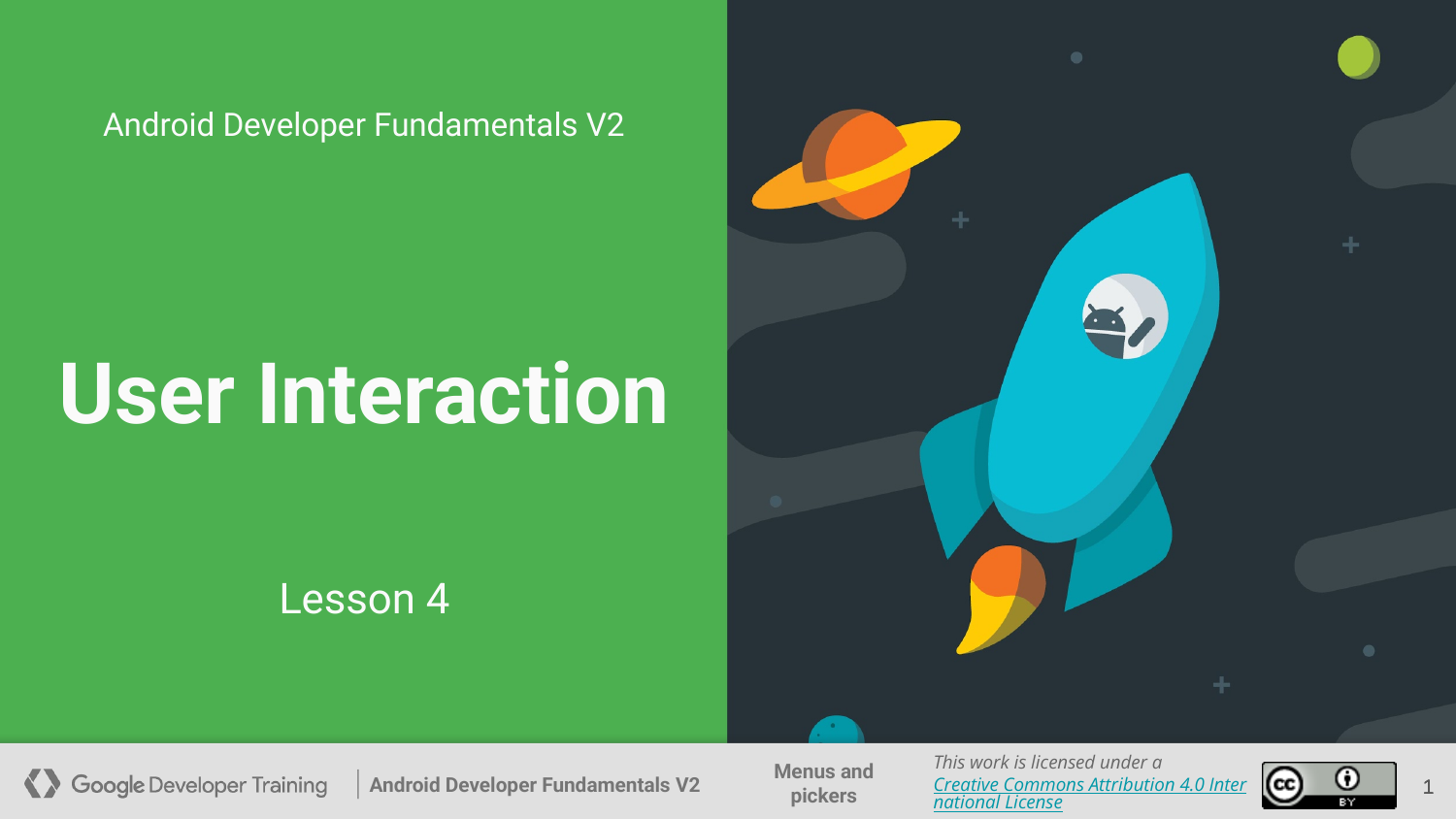

Android Developer Fundamentals V2
User Interaction
Lesson 4

1
1
1